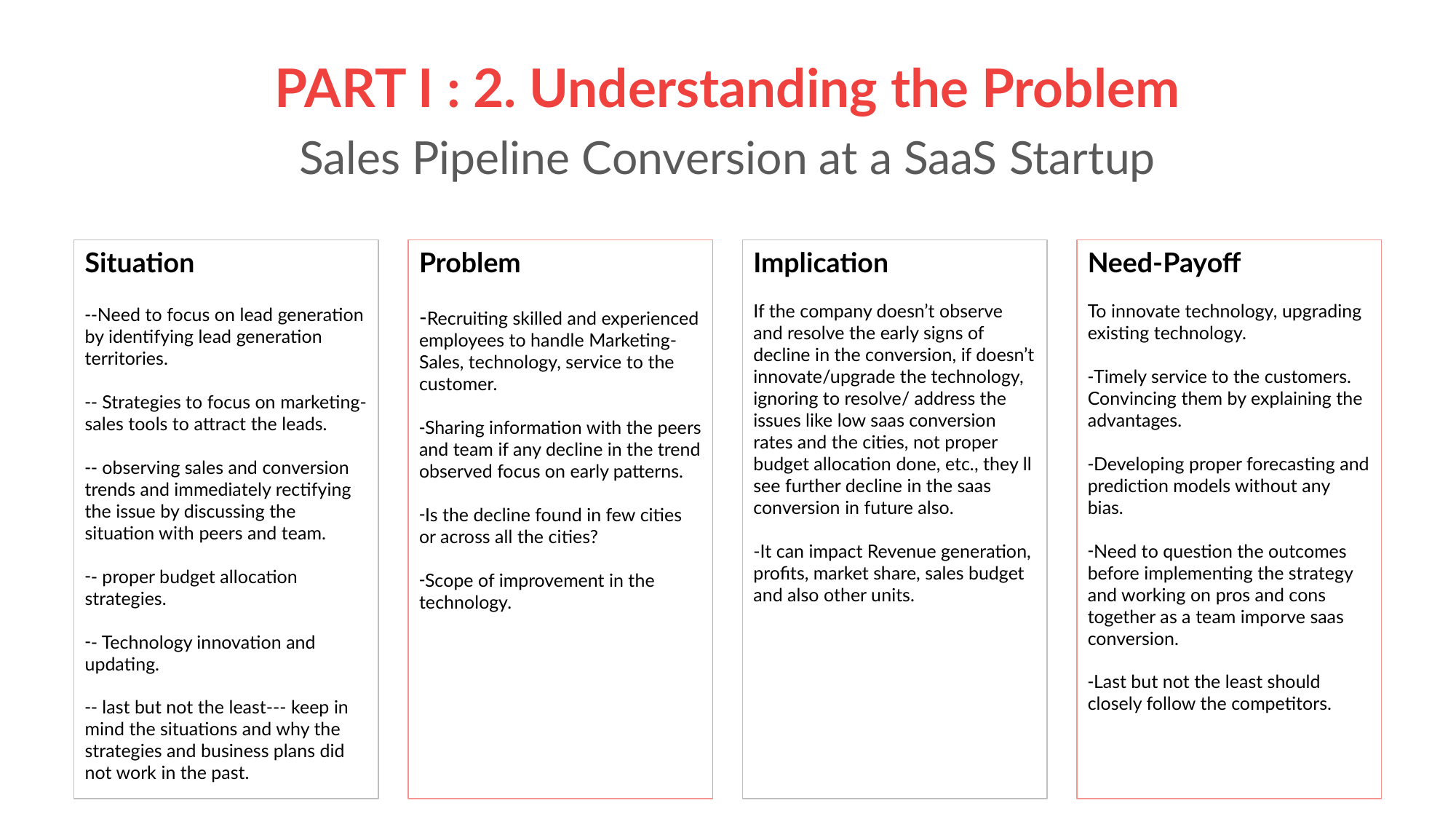

# PART I : 2. Understanding the Problem Sales Pipeline Conversion at a SaaS Startup
Situation

-Need to focus on lead generation by identifying lead generation territories.

- Strategies to focus on marketing-sales tools to attract the leads.

- observing sales and conversion trends and immediately rectifying the issue by discussing the situation with peers and team.

- proper budget allocation strategies.

- Technology innovation and  updating.

- last but not the least--- keep in mind the situations and why the strategies and business plans did not work in the past.

Problem

-Recruiting skilled and experienced employees to handle Marketing- Sales, technology, service to the customer.

Sharing information with the peers and team if any decline in the trend observed focus on early patterns.

Is the decline found in few cities or across all the cities?

Scope of improvement in the technology.

Implication

If the company doesn’t observe and resolve the early signs of decline in the conversion, if doesn’t innovate/upgrade the technology,  ignoring to resolve/ address the issues like low saas conversion rates and the cities, not proper budget allocation done, etc., they ll see further decline in the saas conversion in future also.

-It can impact Revenue generation, profits, market share, sales budget and also other units.
Need-Payoff

To innovate technology, upgrading existing technology.

Timely service to the customers. Convincing them by explaining the advantages.

Developing proper forecasting and prediction models without any bias.

Need to question the outcomes before implementing the strategy and working on pros and cons together as a team imporve saas conversion.

Last but not the least should closely follow the competitors.